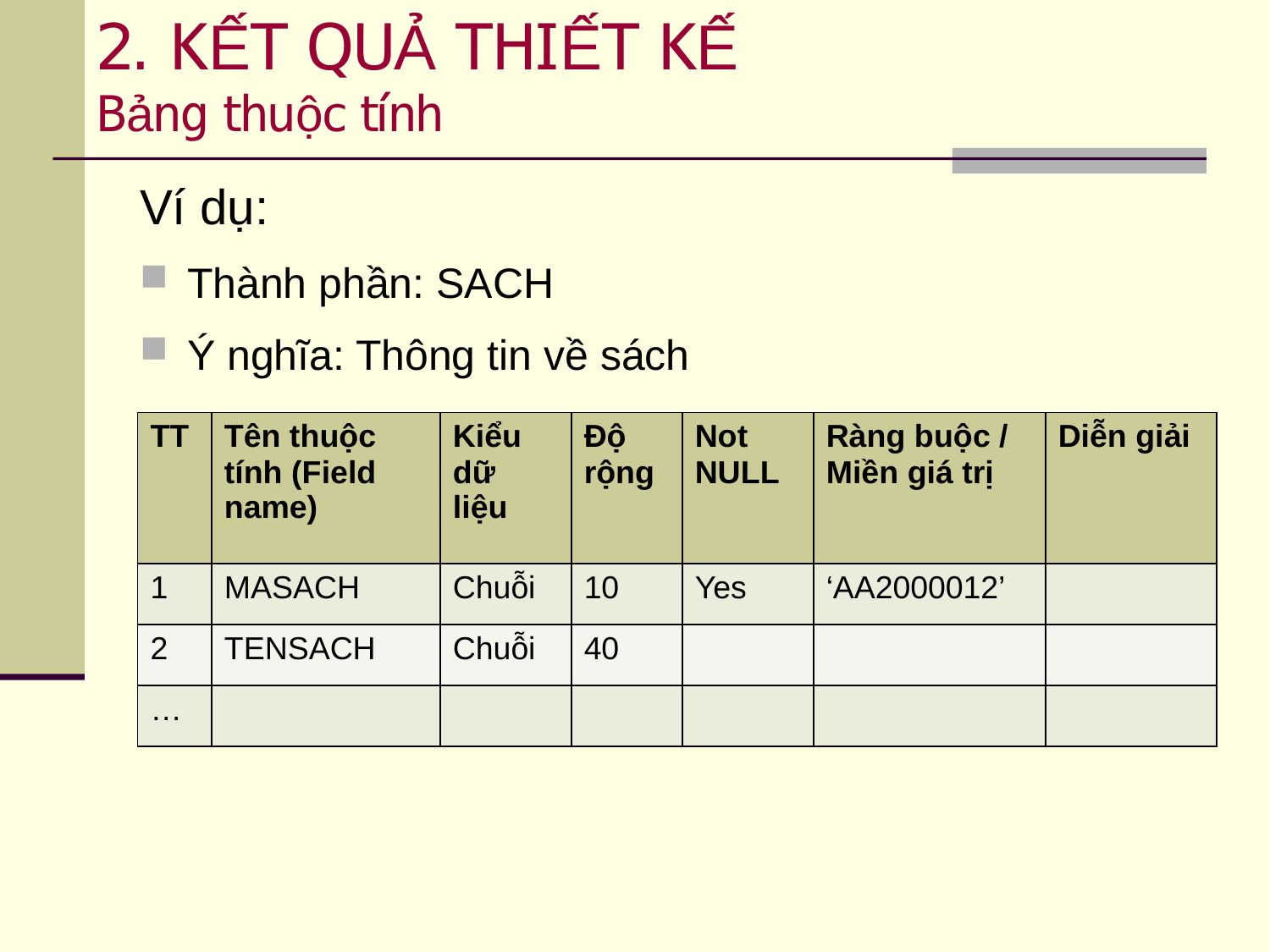

# 2. KẾT QUẢ THIẾT KẾ Bảng thuộc tính
Ví dụ:
Thành phần: SACH
Ý nghĩa: Thông tin về sách
| TT | Tên thuộc tính (Field name) | Kiểu dữ liệu | Độ rộng | Not NULL | Ràng buộc / Miền giá trị | Diễn giải |
| --- | --- | --- | --- | --- | --- | --- |
| 1 | MASACH | Chuỗi | 10 | Yes | ‘AA2000012’ |  |
| 2 | TENSACH | Chuỗi | 40 |  |  |  |
| … |  |  |  |  |  |  |